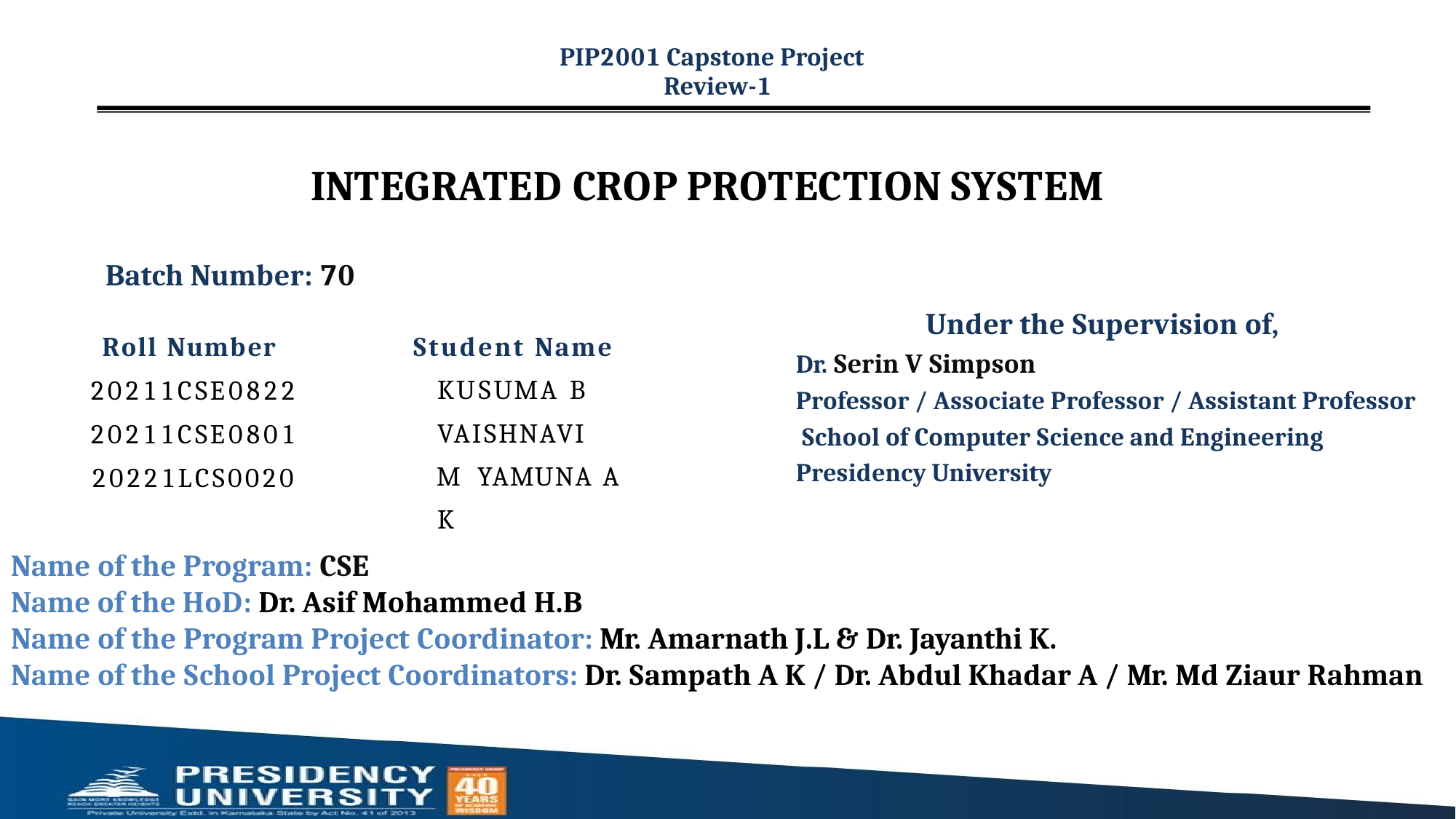

PIP2001 Capstone Project  Review-1
# INTEGRATED CROP PROTECTION SYSTEM
Batch Number: 70
Under the Supervision of,
Dr. Serin V Simpson
Professor / Associate Professor / Assistant Professor  School of Computer Science and Engineering  Presidency University
Roll Number
20211CSE0822
20211CSE0801
20221LCS0020
Student Name  KUSUMA B  VAISHNAVI M  YAMUNA A K
Name of the Program: CSE
Name of the HoD: Dr. Asif Mohammed H.B
Name of the Program Project Coordinator: Mr. Amarnath J.L & Dr. Jayanthi K.
Name of the School Project Coordinators: Dr. Sampath A K / Dr. Abdul Khadar A / Mr. Md Ziaur Rahman